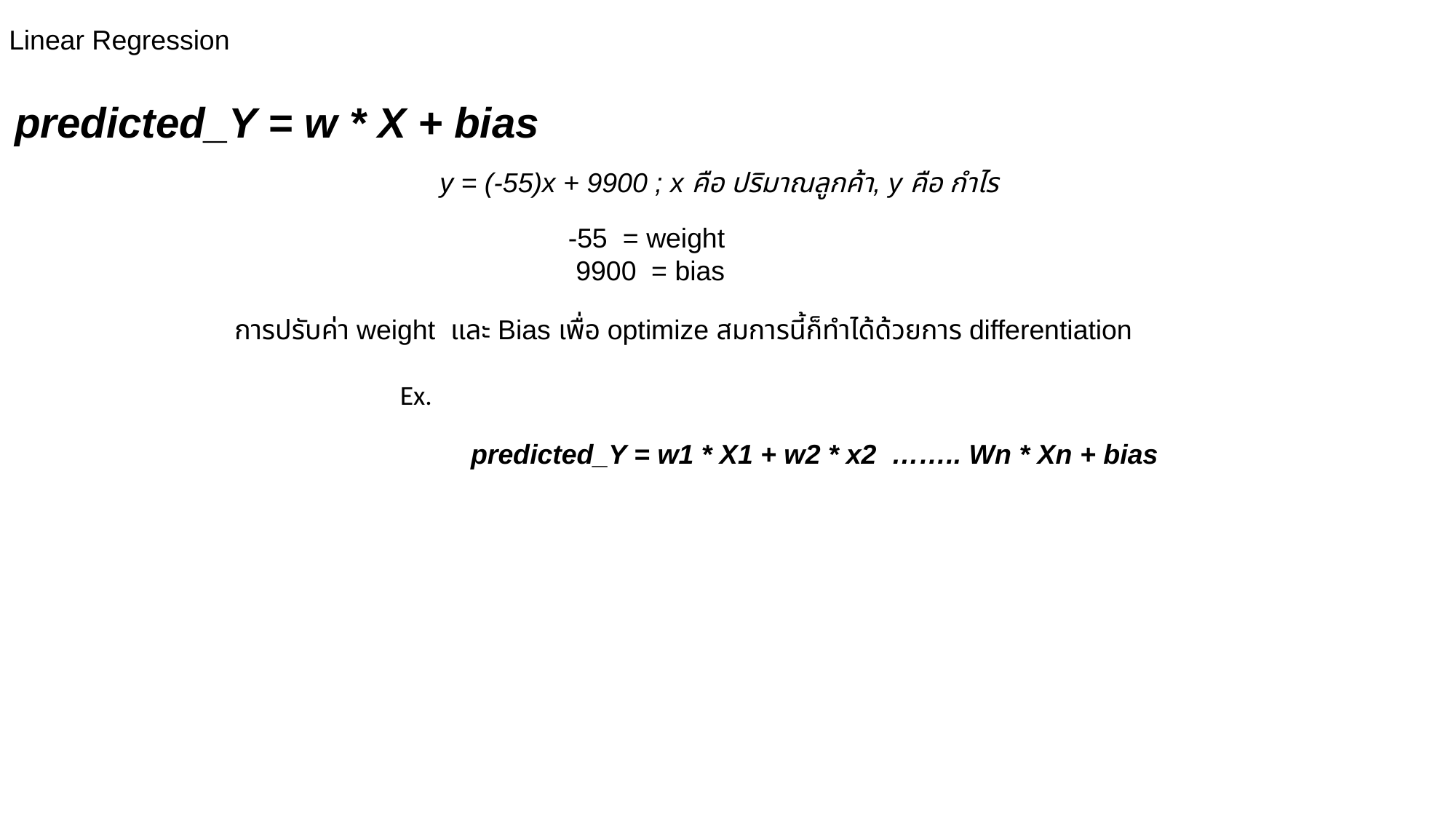

#
Linear Regression
predicted_Y = w * X + bias
y = (-55)x + 9900 ; x คือ ปริมาณลูกค้า, y คือ กำไร
-55  = weight
 9900  = bias
การปรับค่า weight  และ Bias เพื่อ optimize สมการนี้ก็ทำได้ด้วยการ differentiation
Ex.
predicted_Y = w1 * X1 + w2 * x2  …….. Wn * Xn + bias